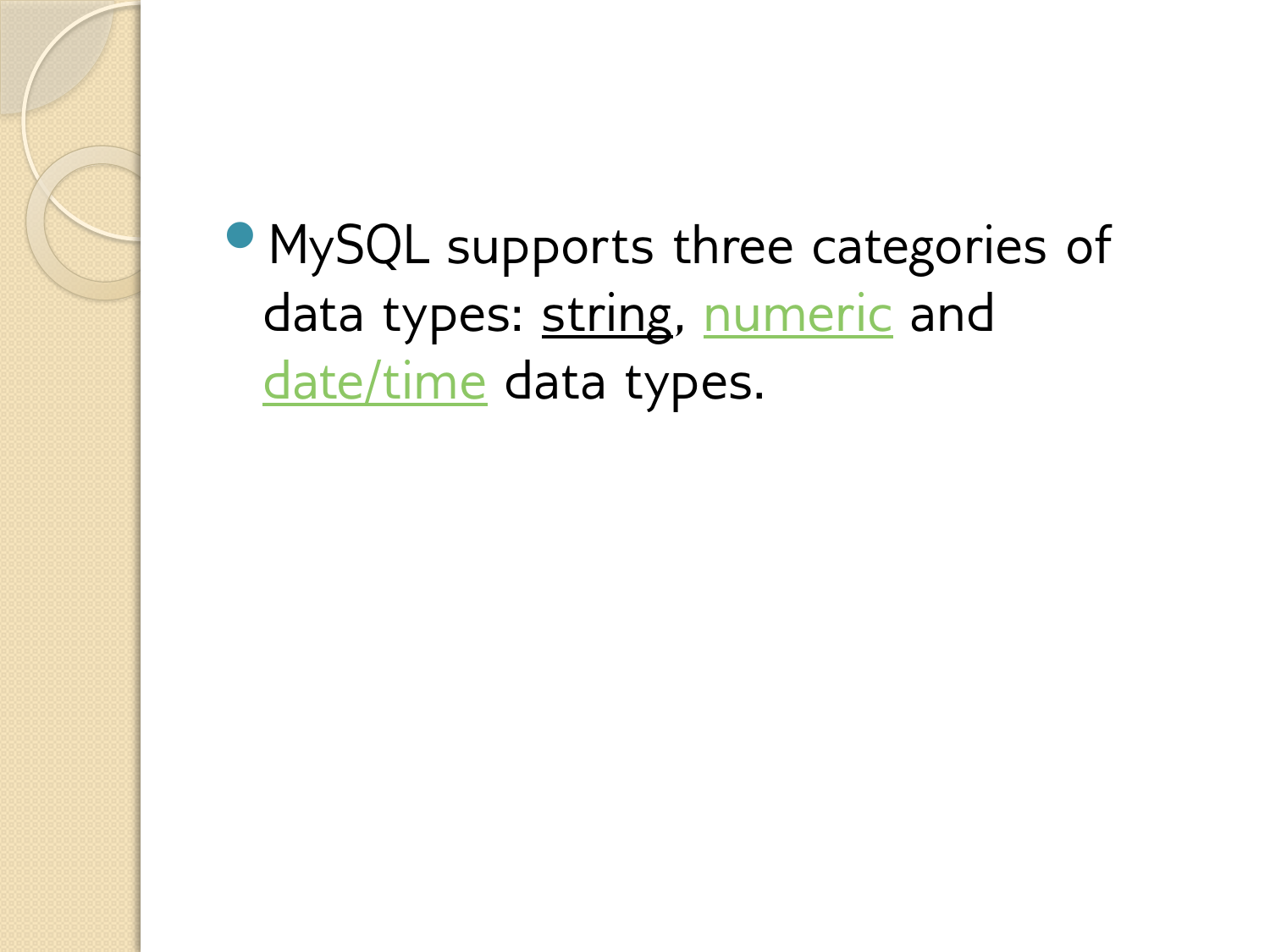

MySQL supports three categories of data types: string, numeric and date/time data types.